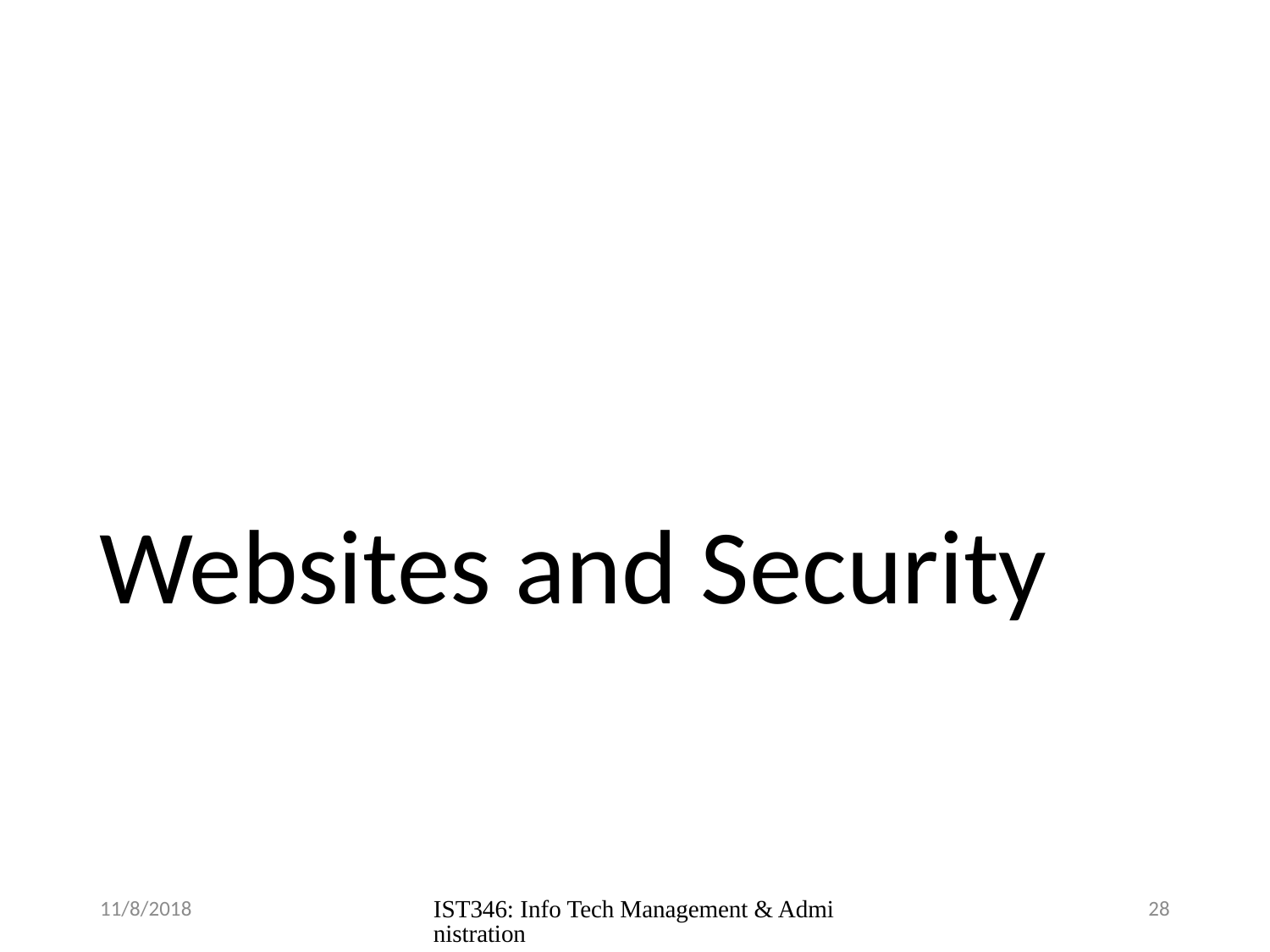

# Websites and Security

11/8/2018
IST346: Info Tech Management & Administration
28